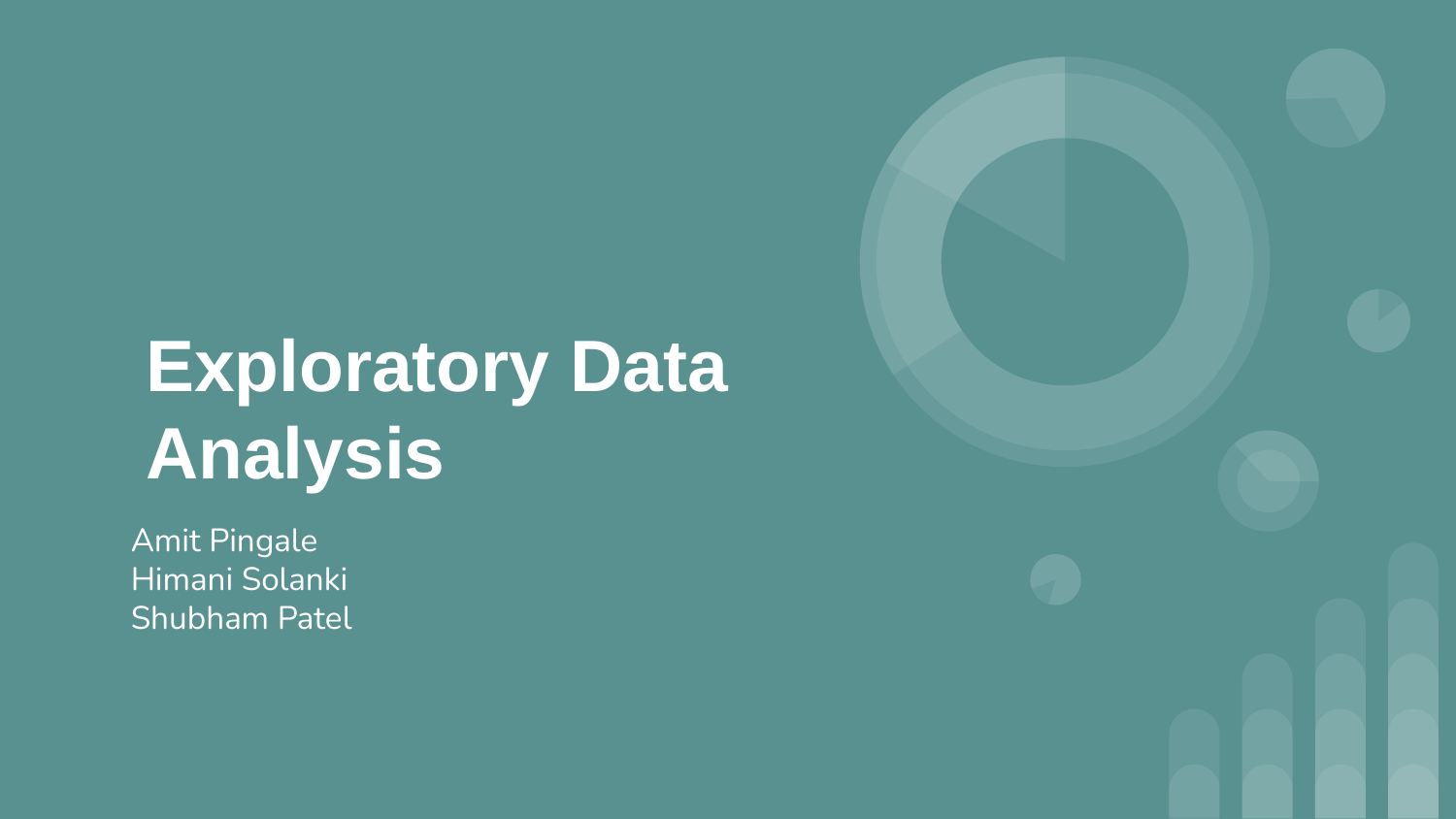

# Exploratory Data Analysis
Amit Pingale
Himani Solanki
Shubham Patel